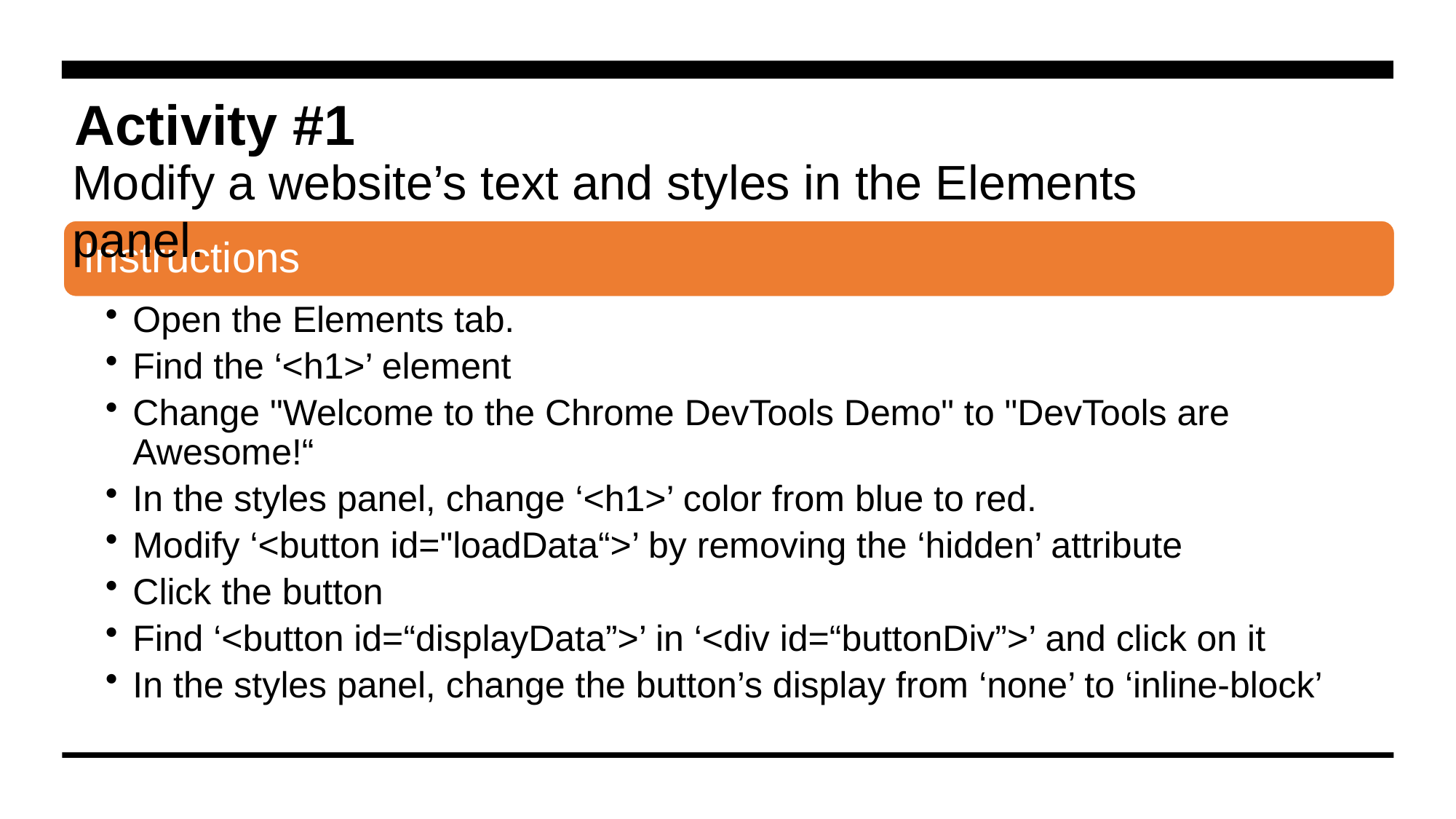

Activity #1
Modify a website’s text and styles in the Elements panel.
Instructions
Open the Elements tab.
Find the ‘<h1>’ element
Change "Welcome to the Chrome DevTools Demo" to "DevTools are Awesome!“
In the styles panel, change ‘<h1>’ color from blue to red.
Modify ‘<button id="loadData“>’ by removing the ‘hidden’ attribute
Click the button
Find ‘<button id=“displayData”>’ in ‘<div id=“buttonDiv”>’ and click on it
In the styles panel, change the button’s display from ‘none’ to ‘inline-block’